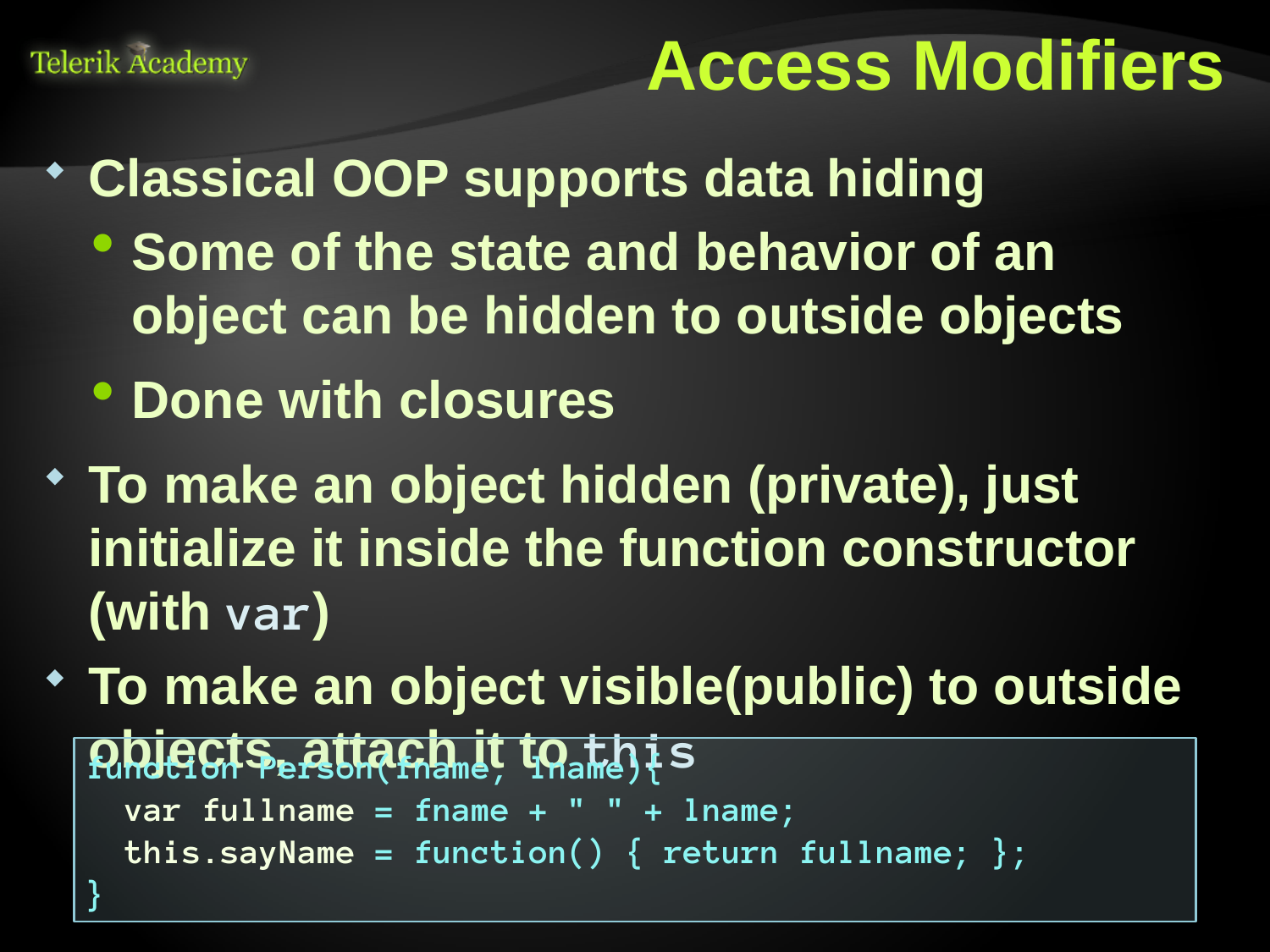

# Access Modifiers
Classical OOP supports data hiding
Some of the state and behavior of an object can be hidden to outside objects
Done with closures
To make an object hidden (private), just initialize it inside the function constructor (with var)
To make an object visible(public) to outside objects, attach it to this
function Person(fname, lname){
  var fullname = fname + " " + lname;
  this.sayName = function() { return fullname; };
}